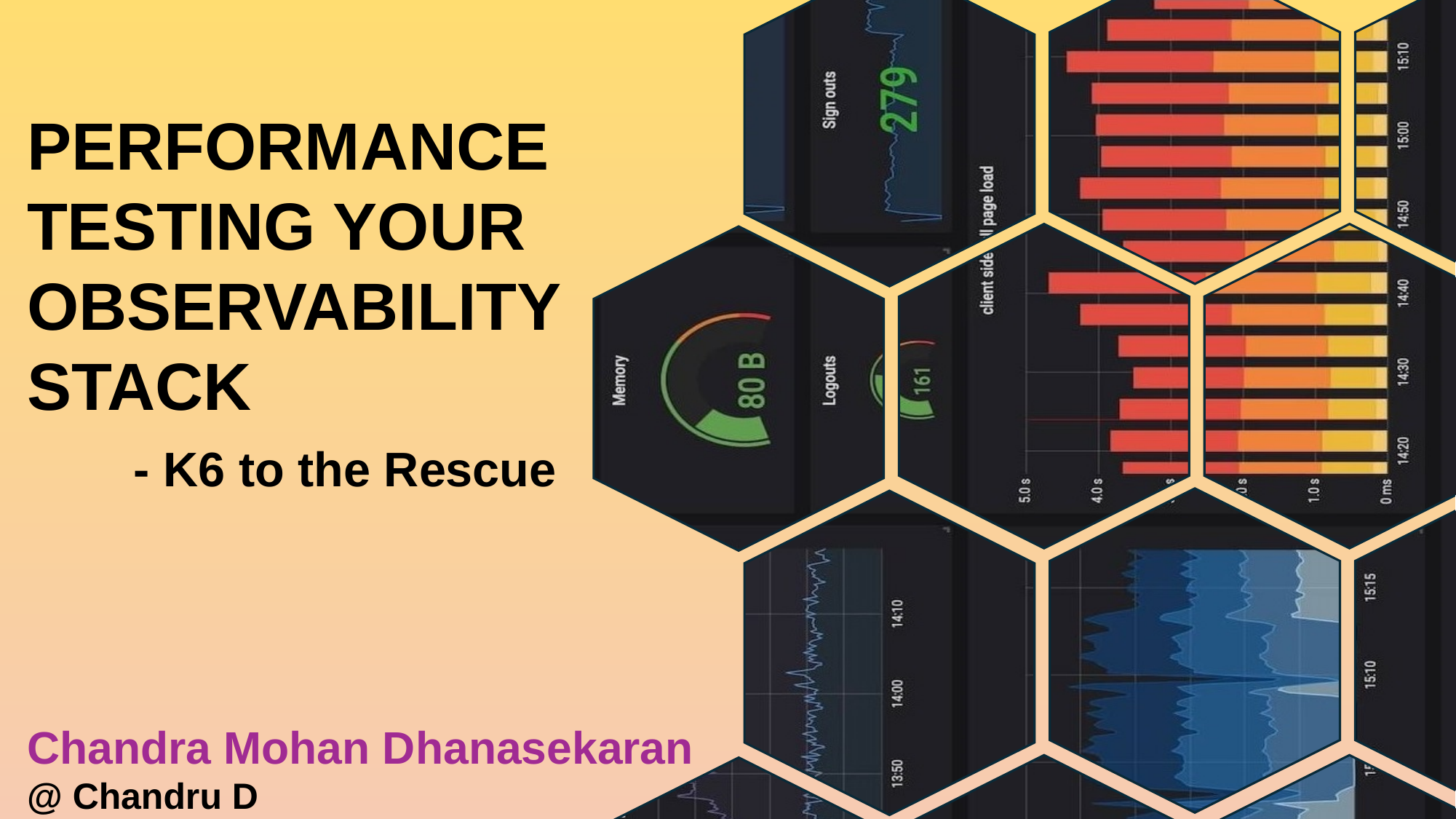

PERFORMANCE TESTING YOUR
OBSERVABILITY STACK
- K6 to the Rescue
Chandra Mohan Dhanasekaran
@ Chandru D